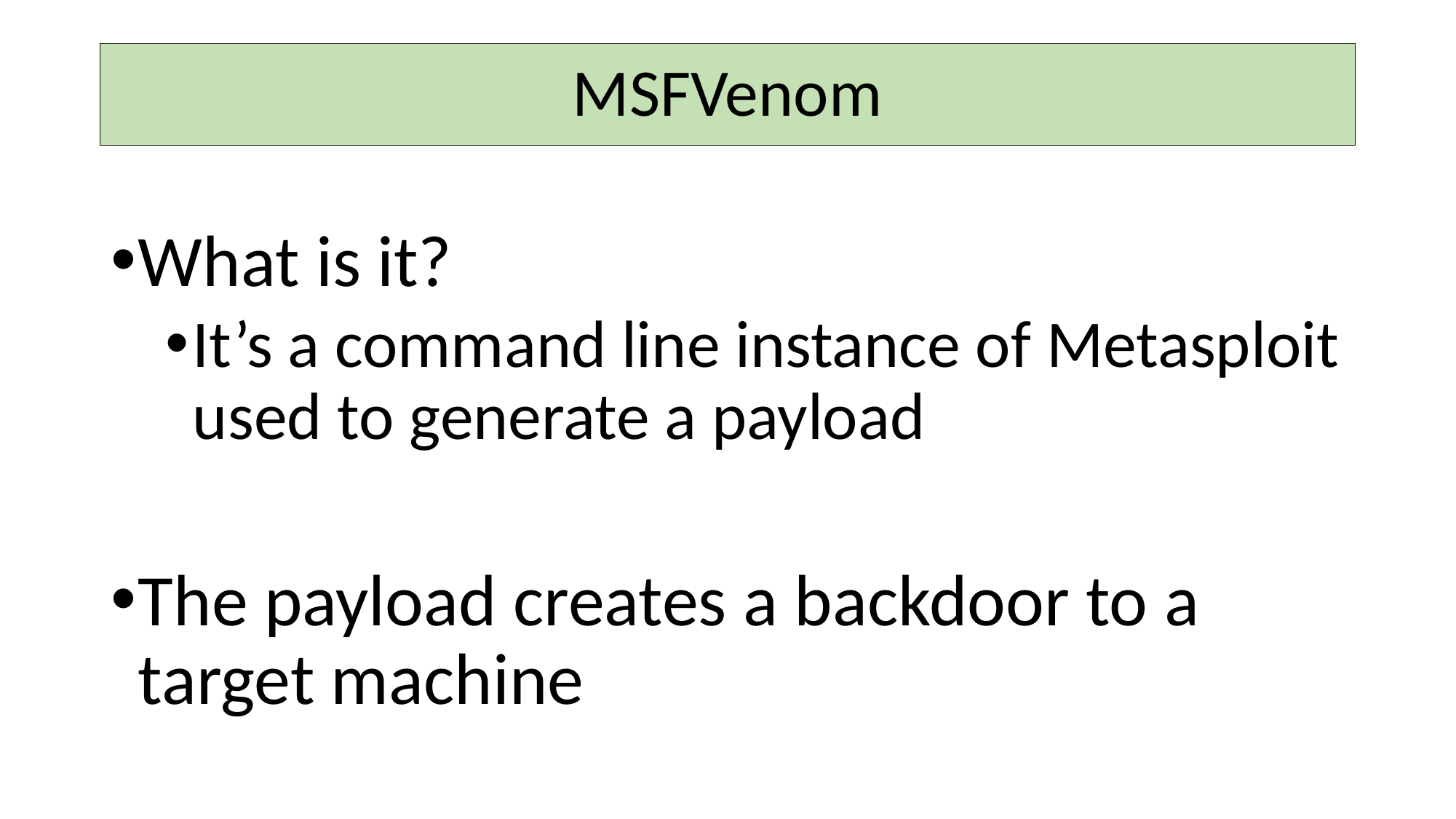

# MSFVenom
What is it?
It’s a command line instance of Metasploit used to generate a payload

The payload creates a backdoor to a target machine